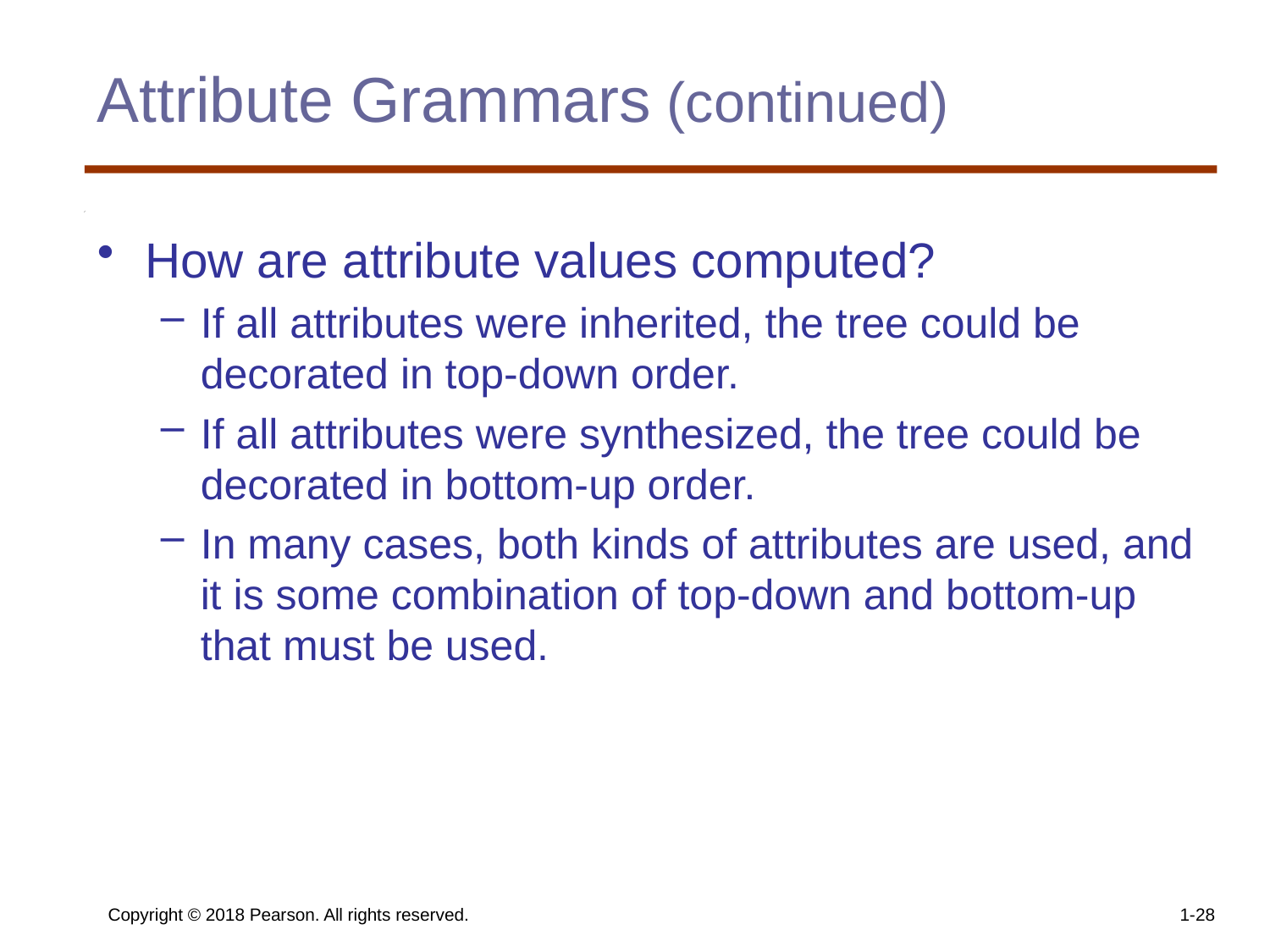

# Attribute Grammars (continued)
How are attribute values computed?
If all attributes were inherited, the tree could be decorated in top-down order.
If all attributes were synthesized, the tree could be decorated in bottom-up order.
In many cases, both kinds of attributes are used, and it is some combination of top-down and bottom-up that must be used.
Copyright © 2018 Pearson. All rights reserved.
1-28